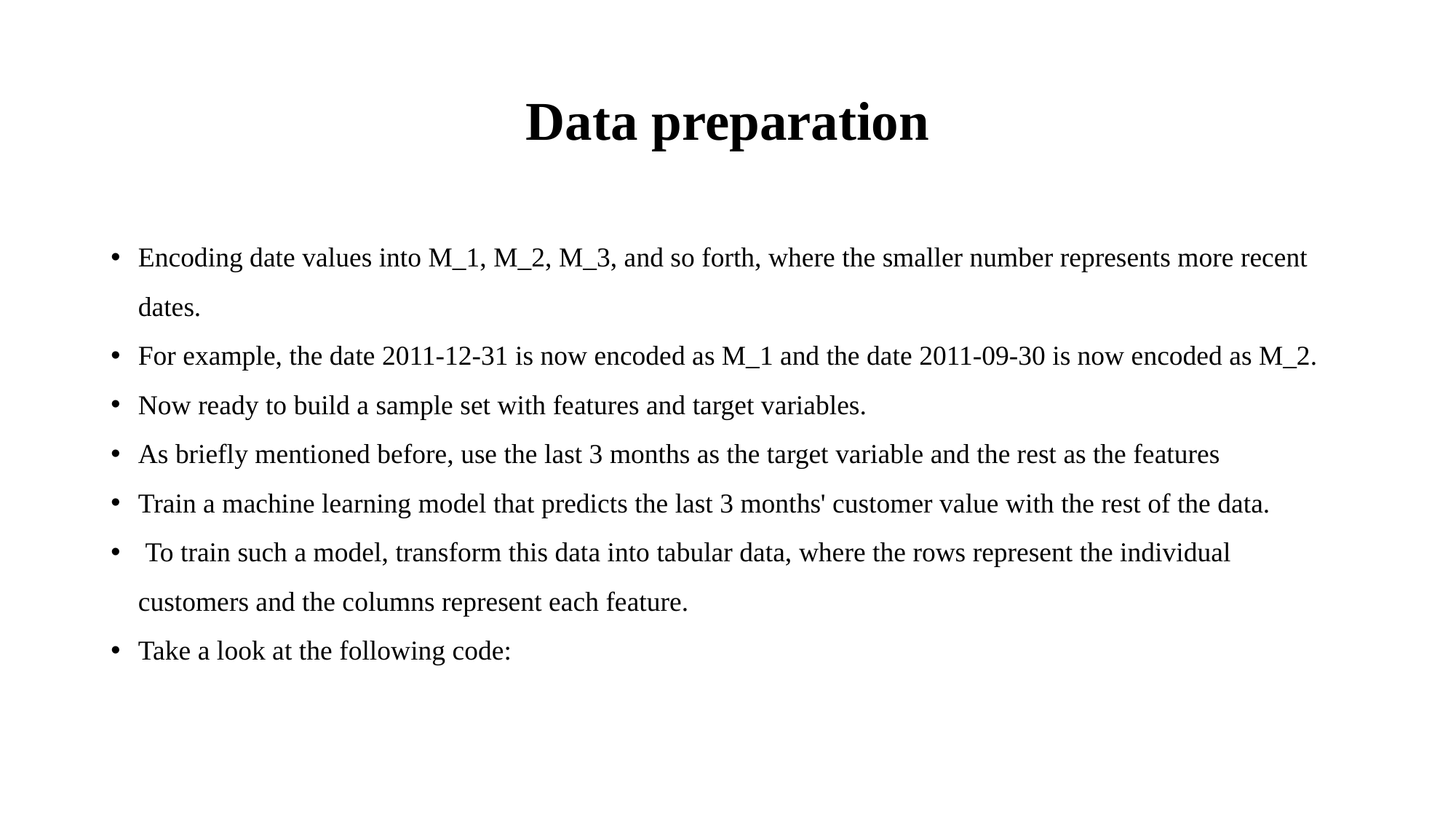

# Data preparation
Encoding date values into M_1, M_2, M_3, and so forth, where the smaller number represents more recent dates.
For example, the date 2011-12-31 is now encoded as M_1 and the date 2011-09-30 is now encoded as M_2.
Now ready to build a sample set with features and target variables.
As briefly mentioned before, use the last 3 months as the target variable and the rest as the features
Train a machine learning model that predicts the last 3 months' customer value with the rest of the data.
 To train such a model, transform this data into tabular data, where the rows represent the individual customers and the columns represent each feature.
Take a look at the following code: